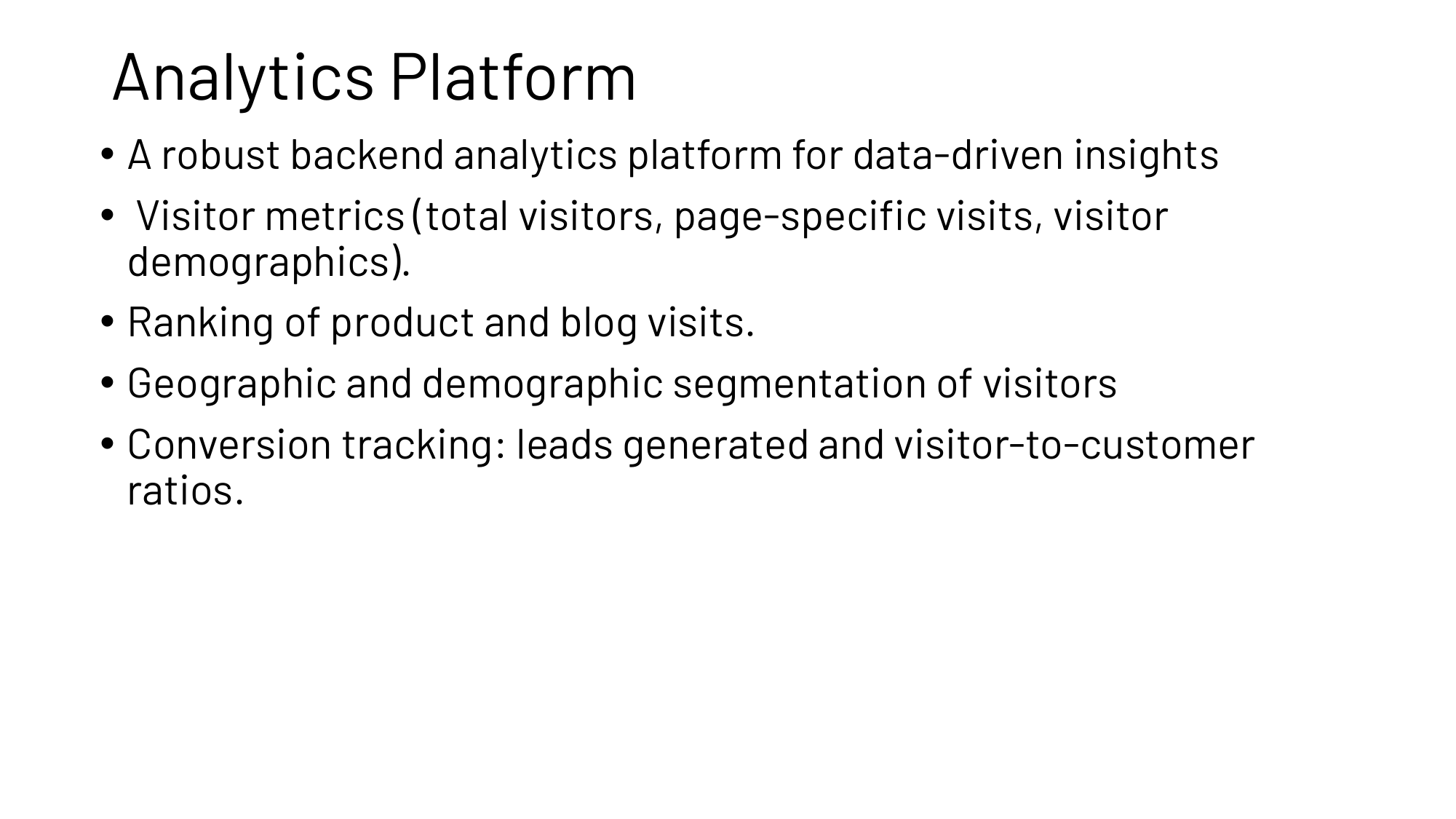

# Analytics Platform
A robust backend analytics platform for data-driven insights
 Visitor metrics (total visitors, page-specific visits, visitor demographics).
Ranking of product and blog visits.
Geographic and demographic segmentation of visitors
Conversion tracking: leads generated and visitor-to-customer ratios.